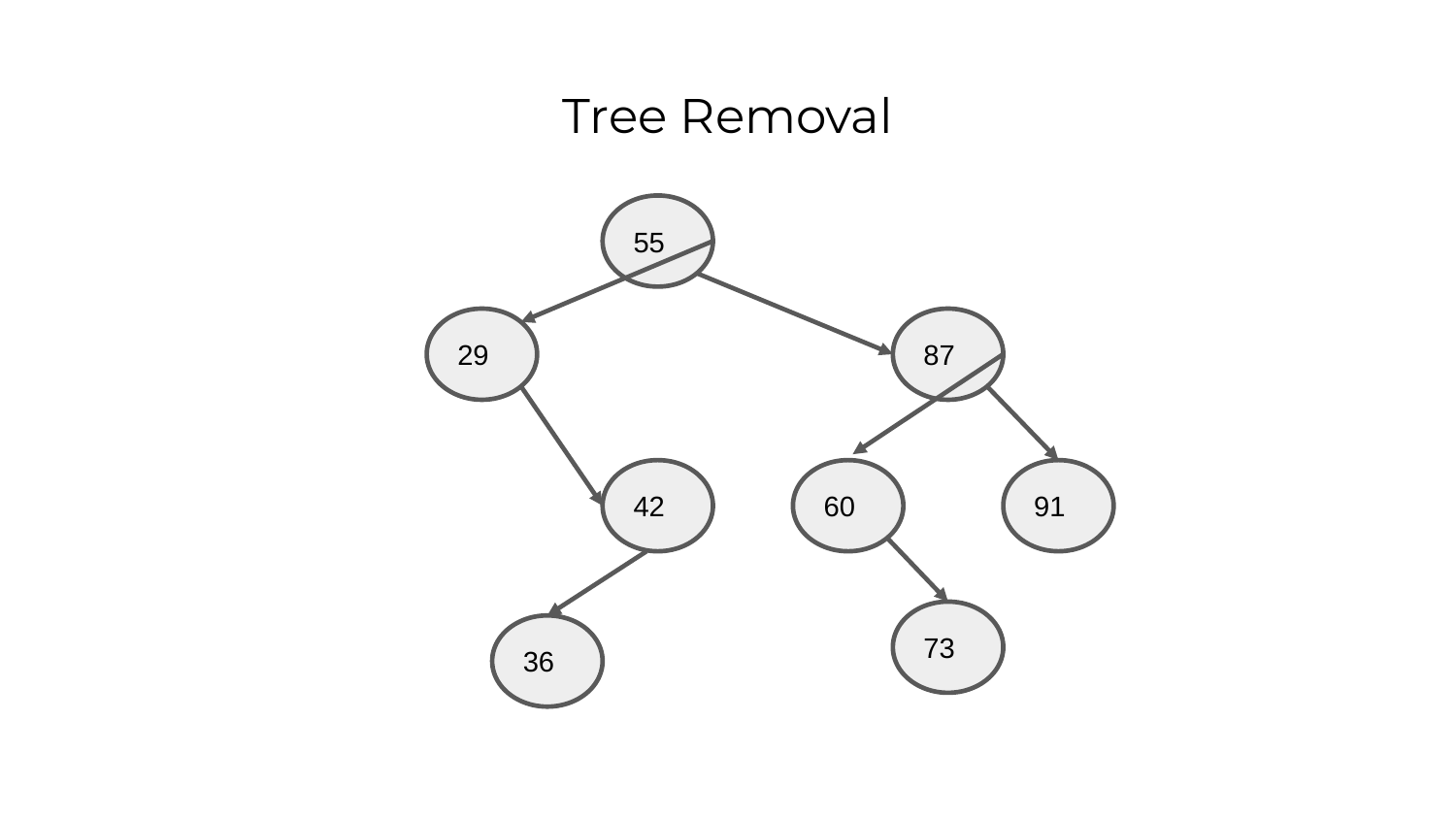

# Tree Removal
55
29
87
42
60
91
73
36